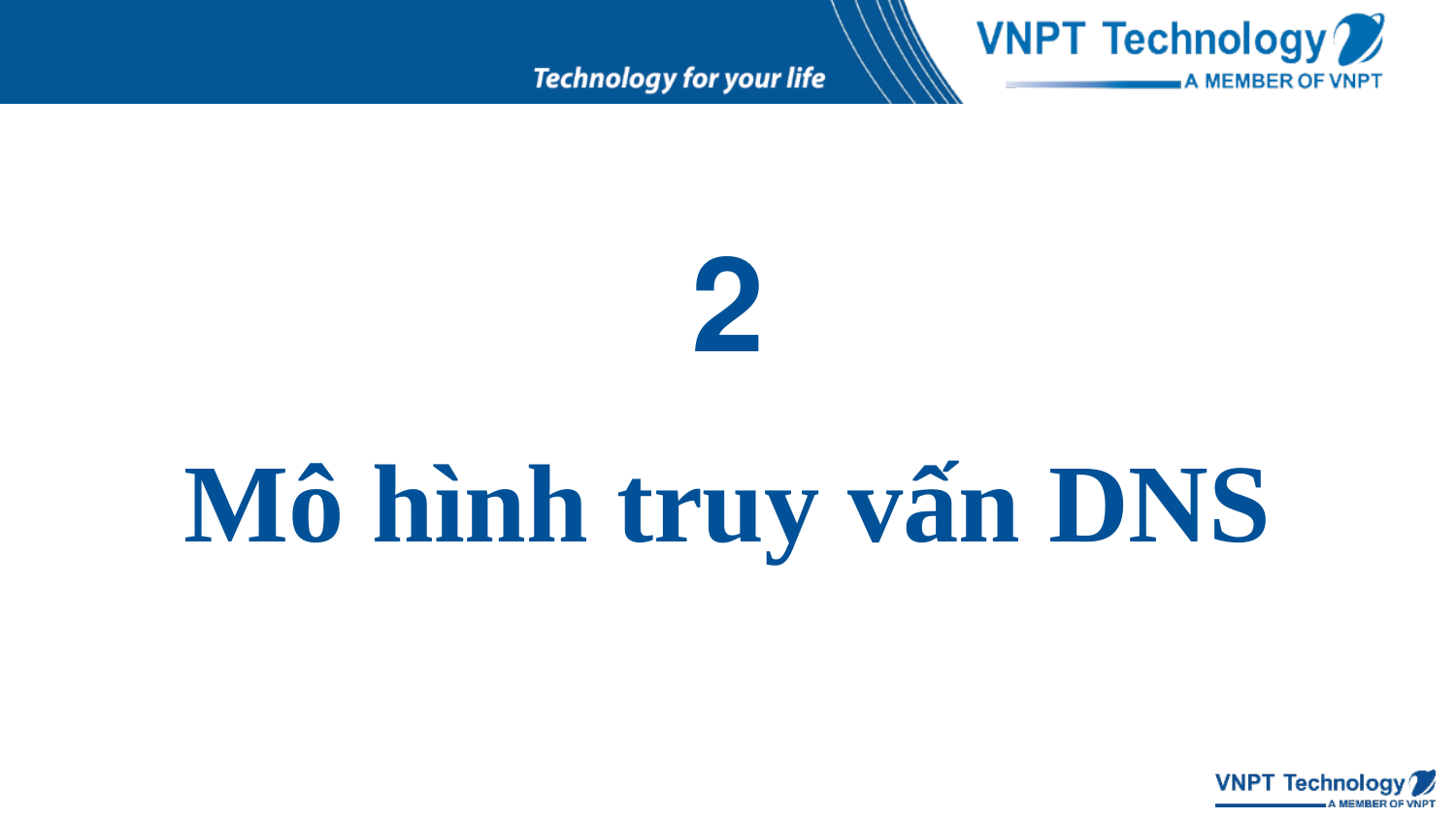

2
# Mô hình truy vấn DNS